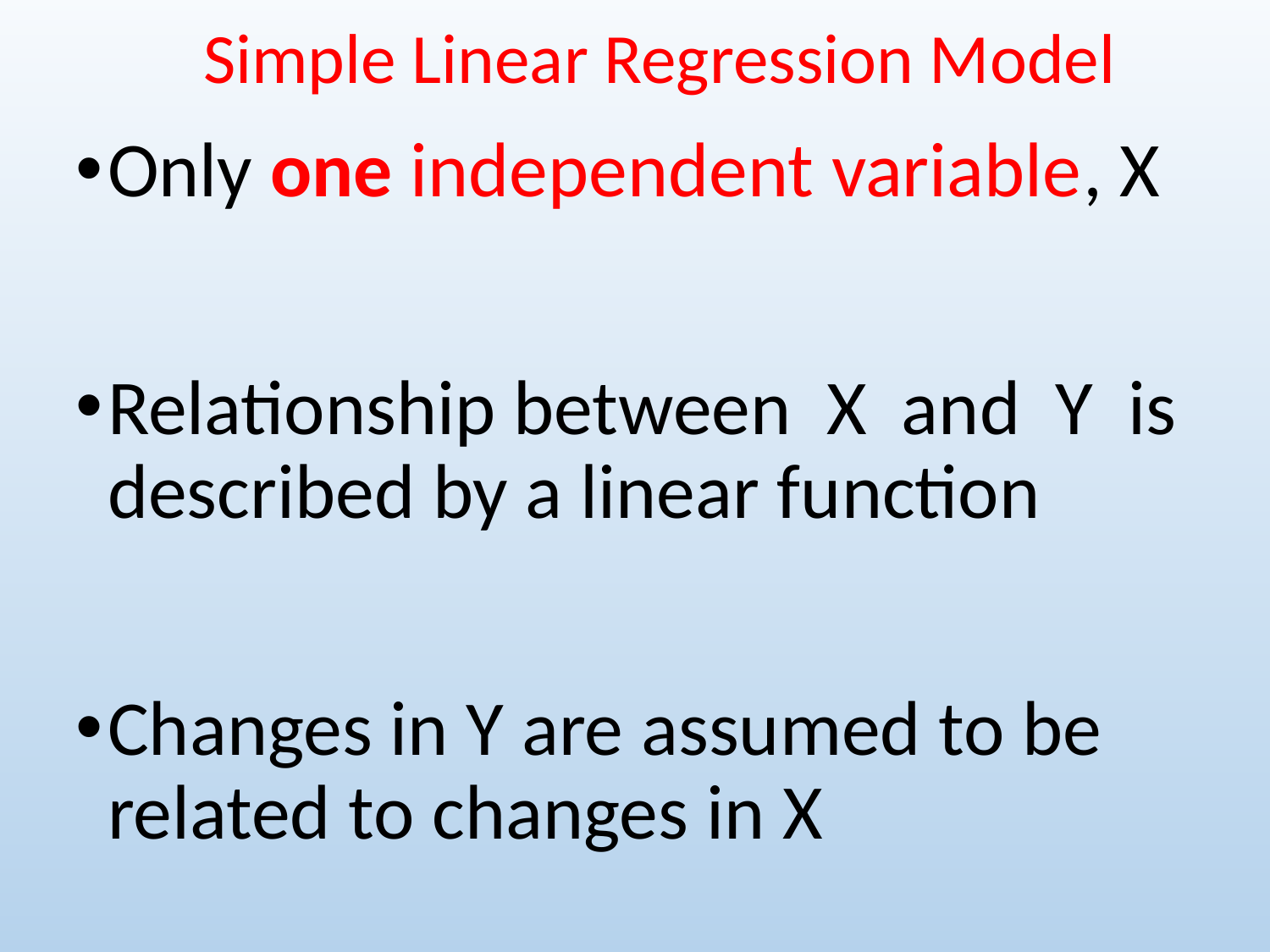

Simple Linear Regression Model
Only one independent variable, X

Relationship between  X  and  Y  is described by a linear function

Changes in Y are assumed to be related to changes in X